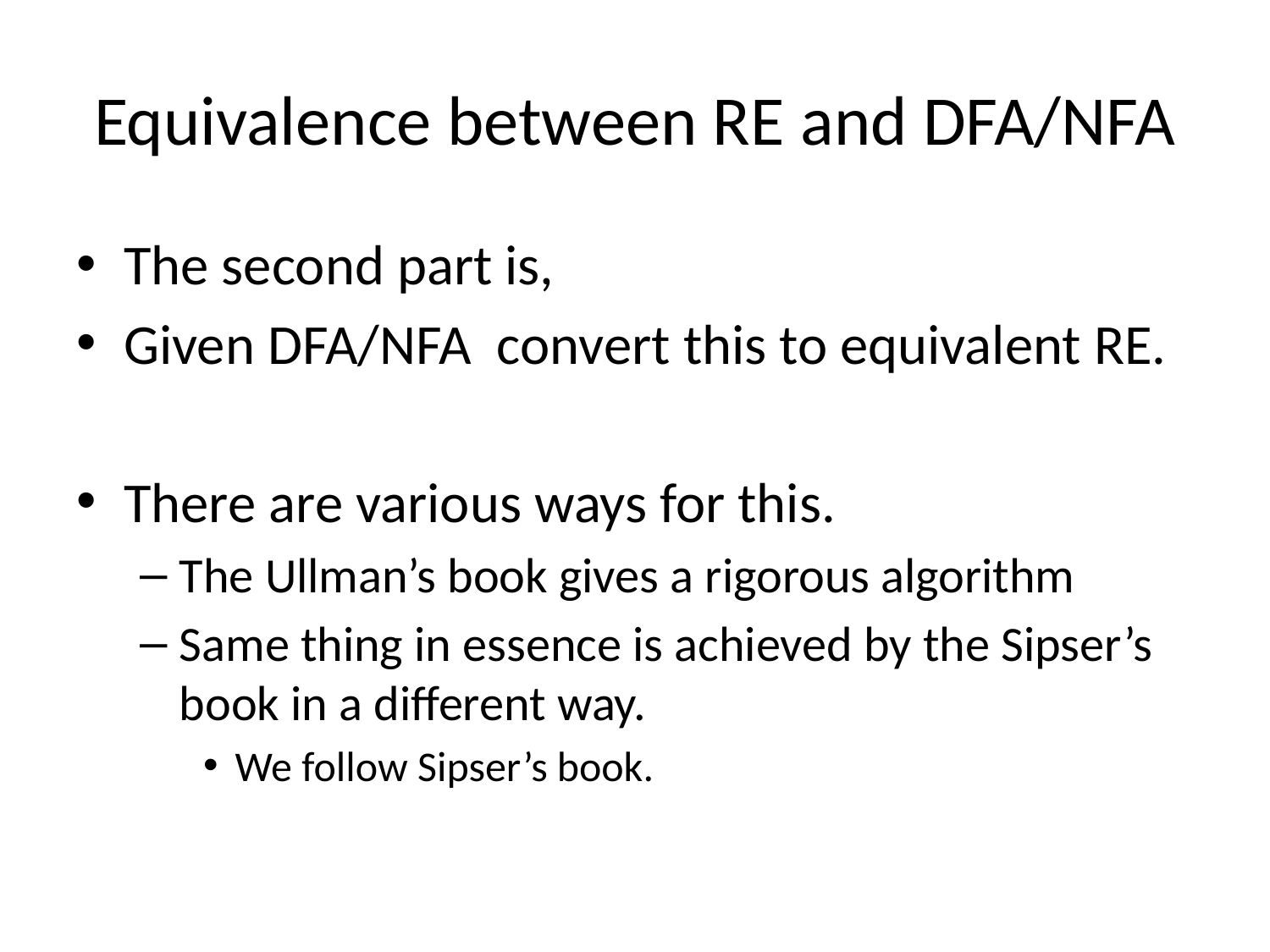

# Equivalence between RE and DFA/NFA
The second part is,
Given DFA/NFA  convert this to equivalent RE.

There are various ways for this.
The Ullman’s book gives a rigorous algorithm
Same thing in essence is achieved by the Sipser’s book in a different way.
We follow Sipser’s book.